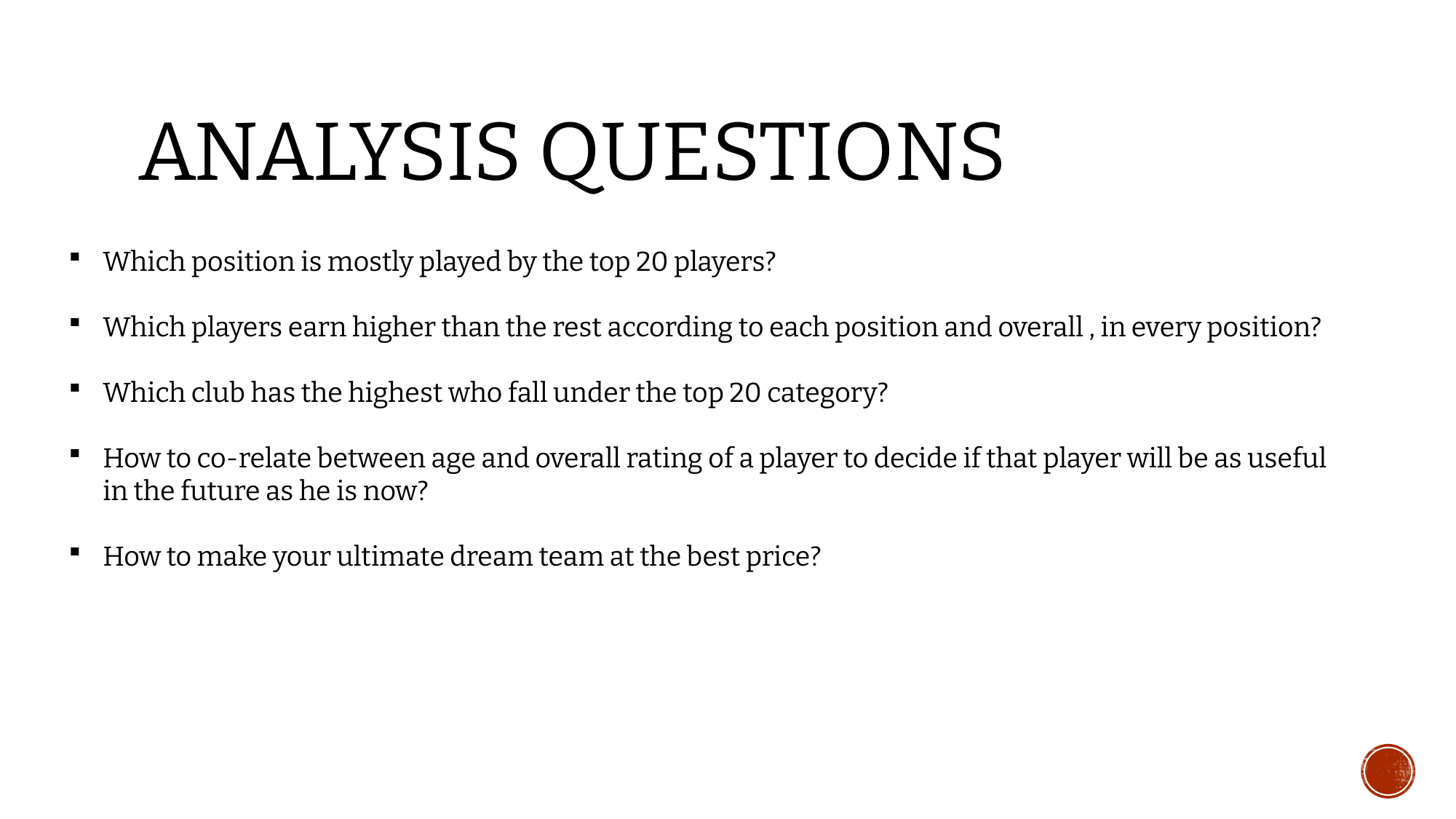

# Analysis Questions
Which position is mostly played by the top 20 players?

Which players earn higher than the rest according to each position and overall , in every position?

Which club has the highest who fall under the top 20 category?

How to co-relate between age and overall rating of a player to decide if that player will be as useful in the future as he is now?

How to make your ultimate dream team at the best price?